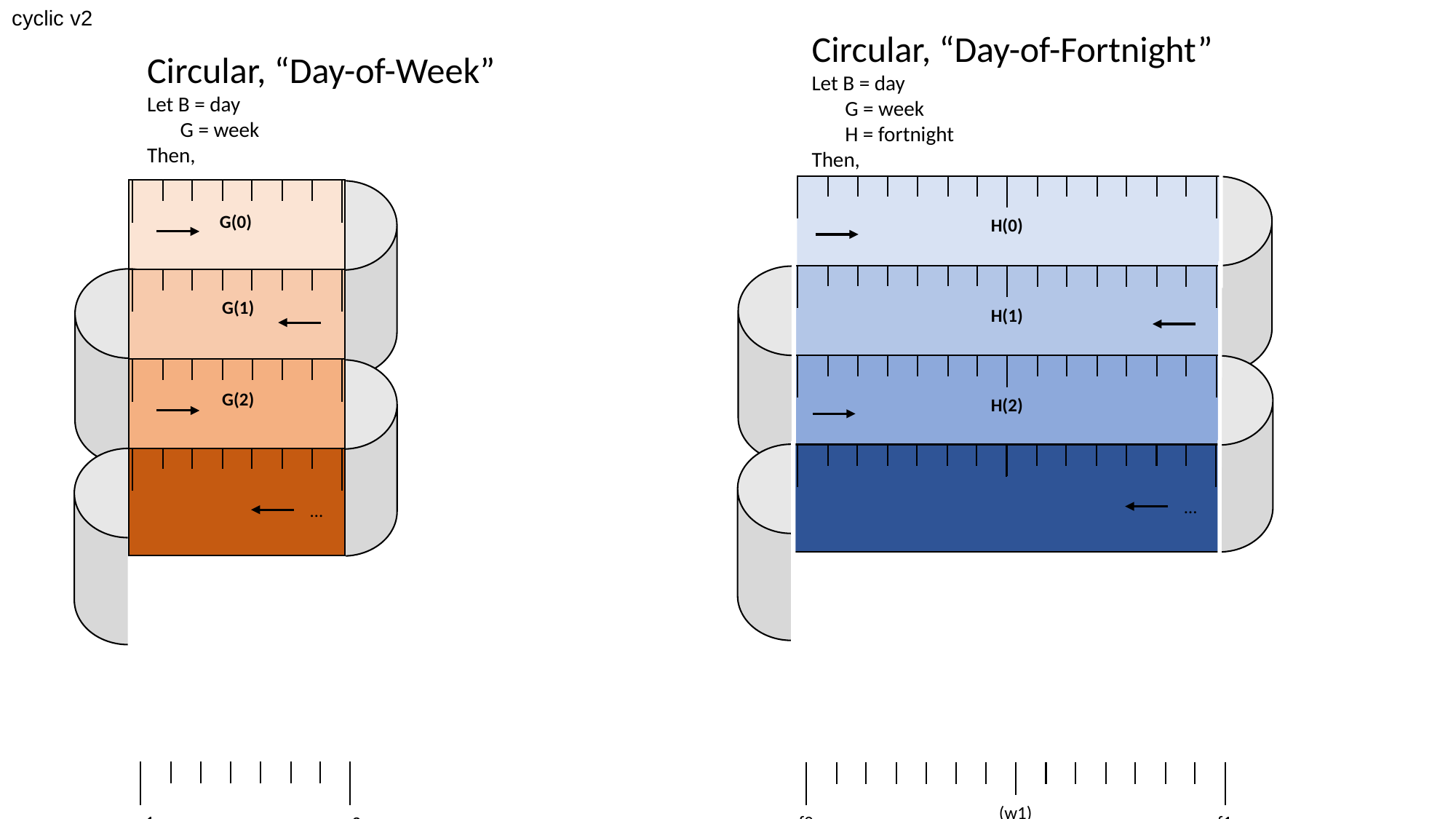

cyclic v2
Circular, “Day-of-Fortnight”
Let B = day
       G = week
       H = fortnight
Then,
Circular, “Day-of-Week”
Let B = day
       G = week
Then,

H(0)

H(1)

H(2)

…

G(0)

G(1)

G(2)
w2

…

w1
w2
(w1)
f0
f1